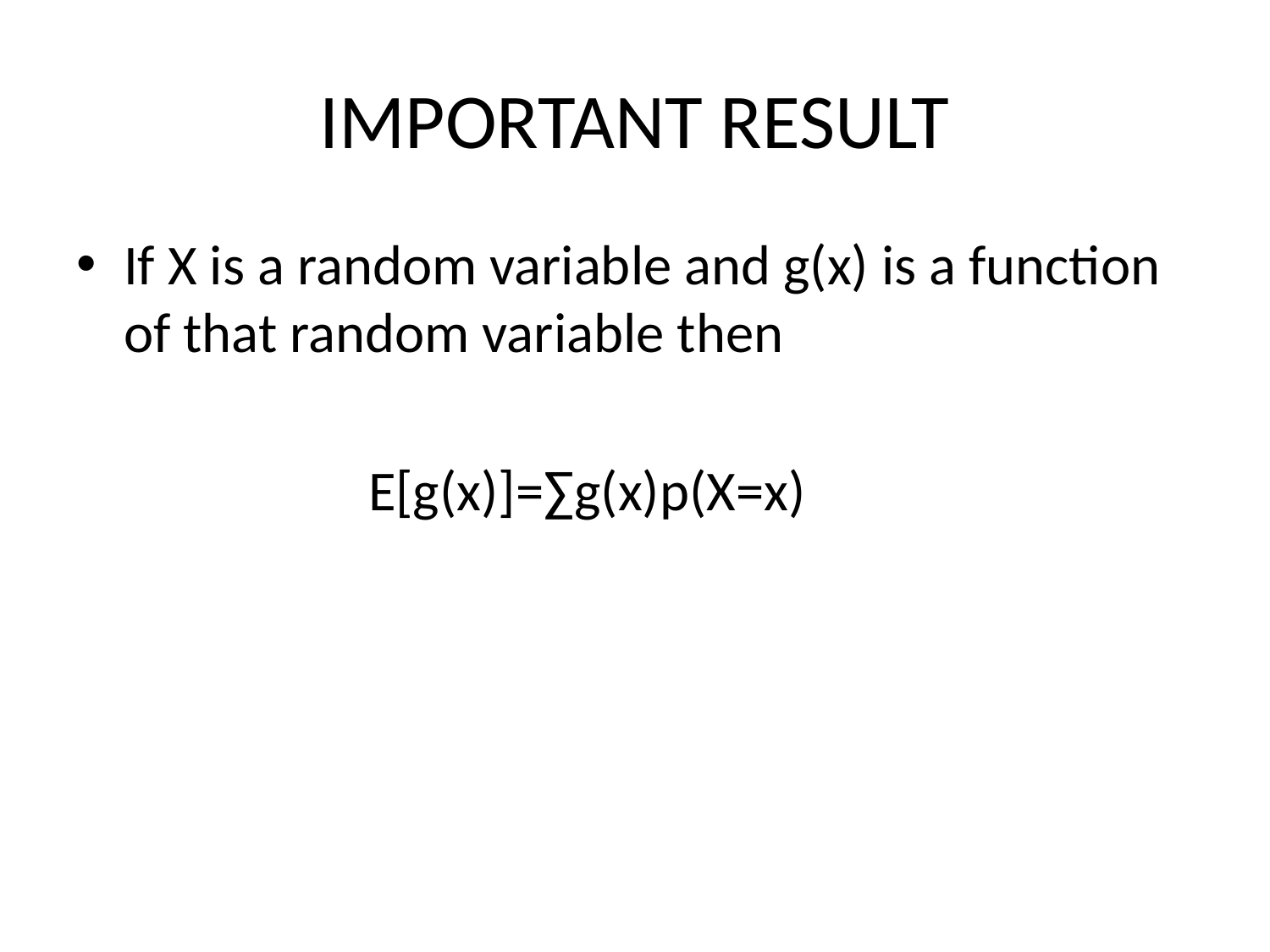

# IMPORTANT RESULT
If X is a random variable and g(x) is a function of that random variable then

                       E[g(x)]=∑g(x)p(X=x)